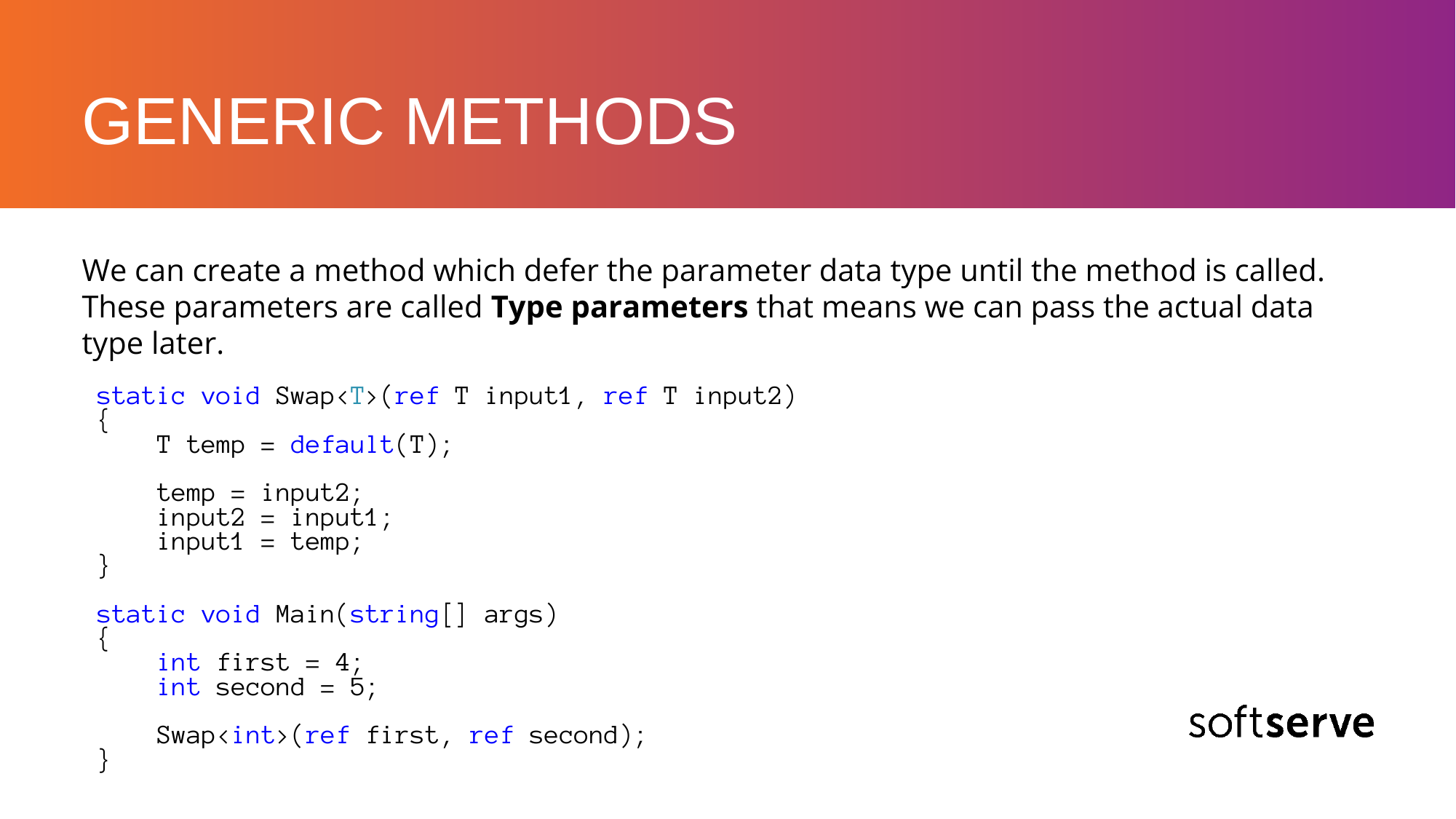

# GENERIC METHODS
We can create a method which defer the parameter data type until the method is called. These parameters are called Type parameters that means we can pass the actual data type later.

static void Swap<T>(ref T input1, ref T input2)
{
    T temp = default(T);

    temp = input2;
    input2 = input1;
    input1 = temp;
}

static void Main(string[] args)
{
    int first = 4;
    int second = 5;

    Swap<int>(ref first, ref second);
}